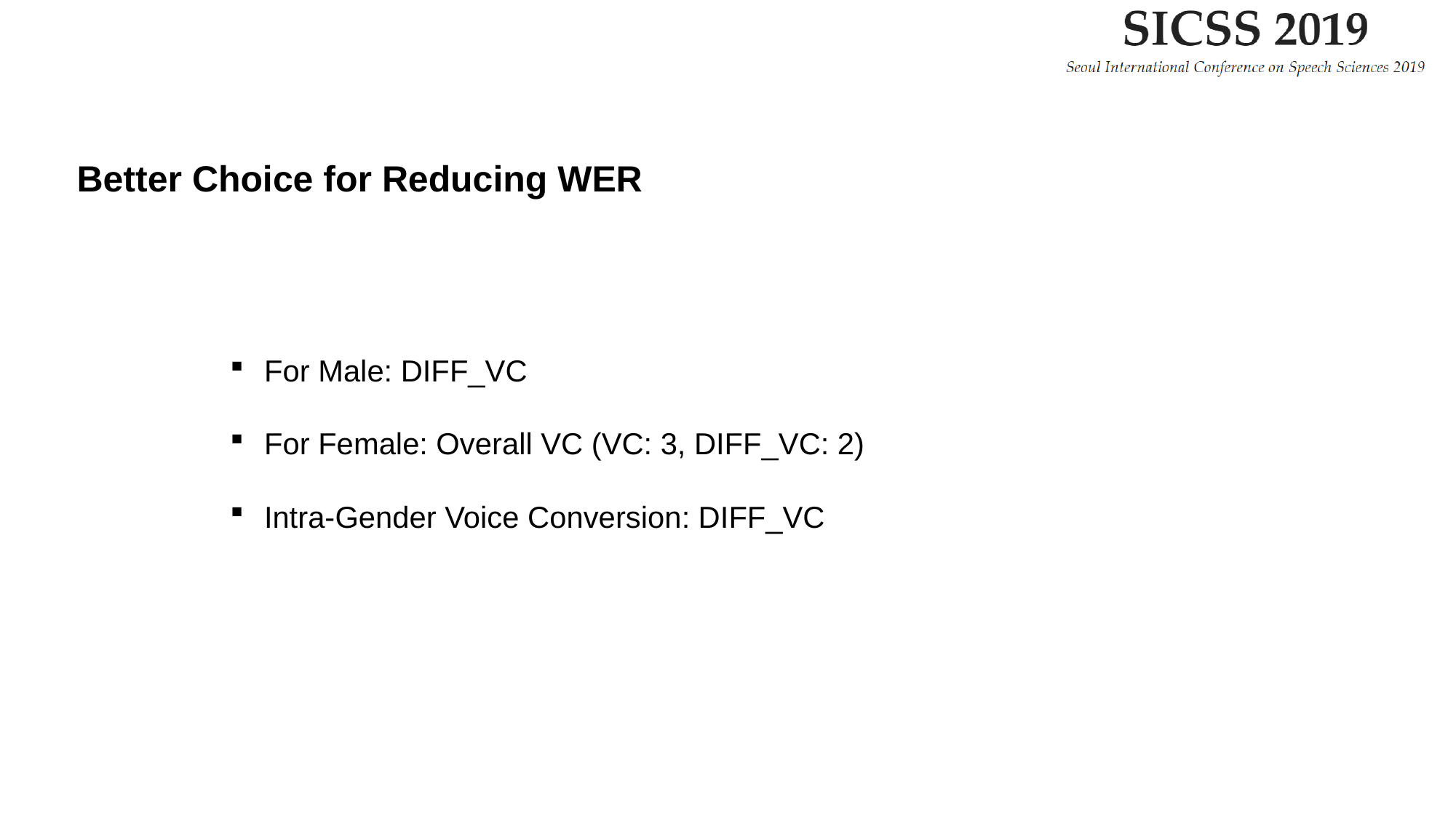

Better Choice for Reducing WER
For Male: DIFF_VC
For Female: Overall VC (VC: 3, DIFF_VC: 2)
Intra-Gender Voice Conversion: DIFF_VC